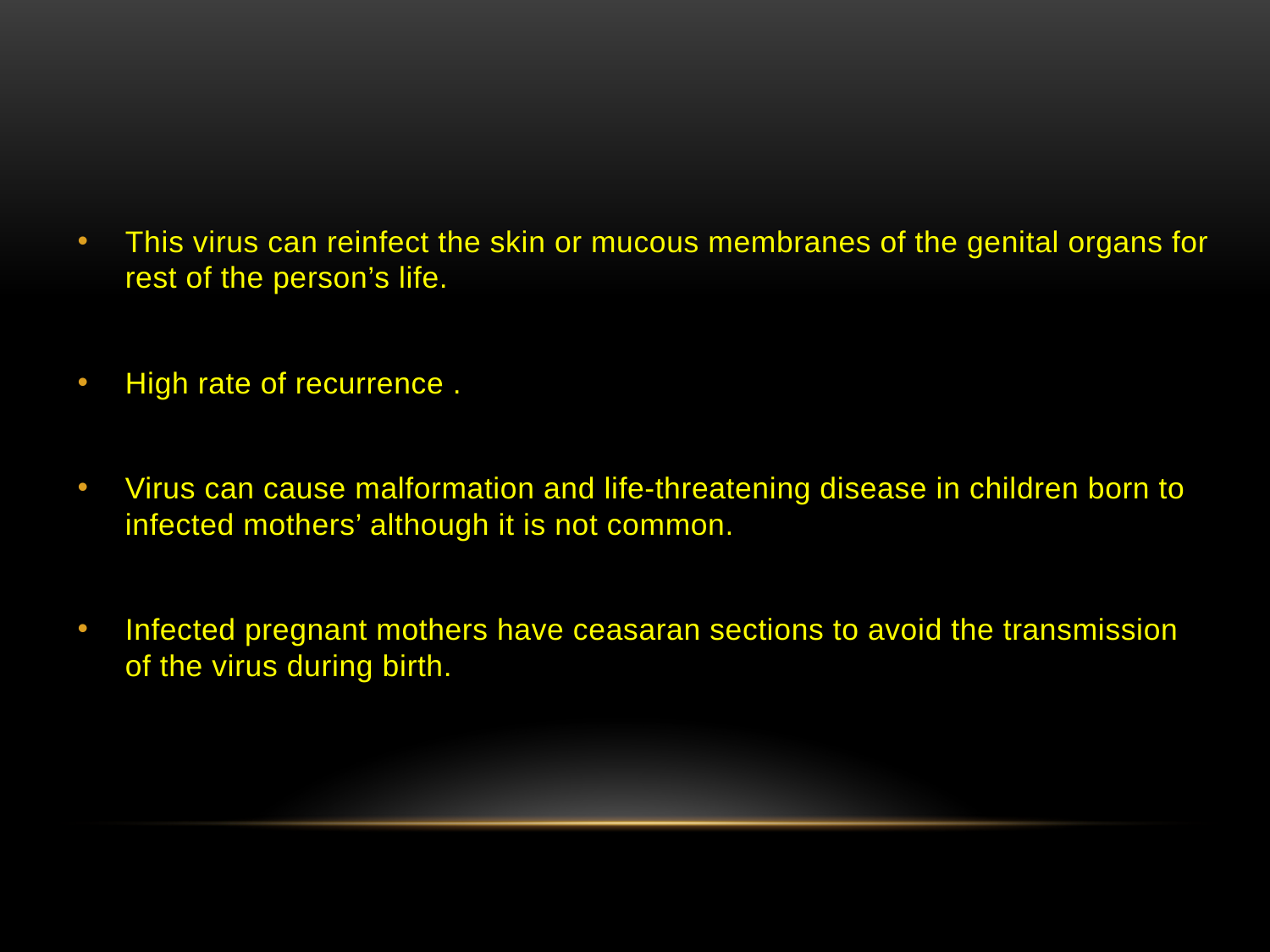

This virus can reinfect the skin or mucous membranes of the genital organs for rest of the person’s life.

High rate of recurrence .

Virus can cause malformation and life-threatening disease in children born to infected mothers’ although it is not common.

Infected pregnant mothers have ceasaran sections to avoid the transmission of the virus during birth.